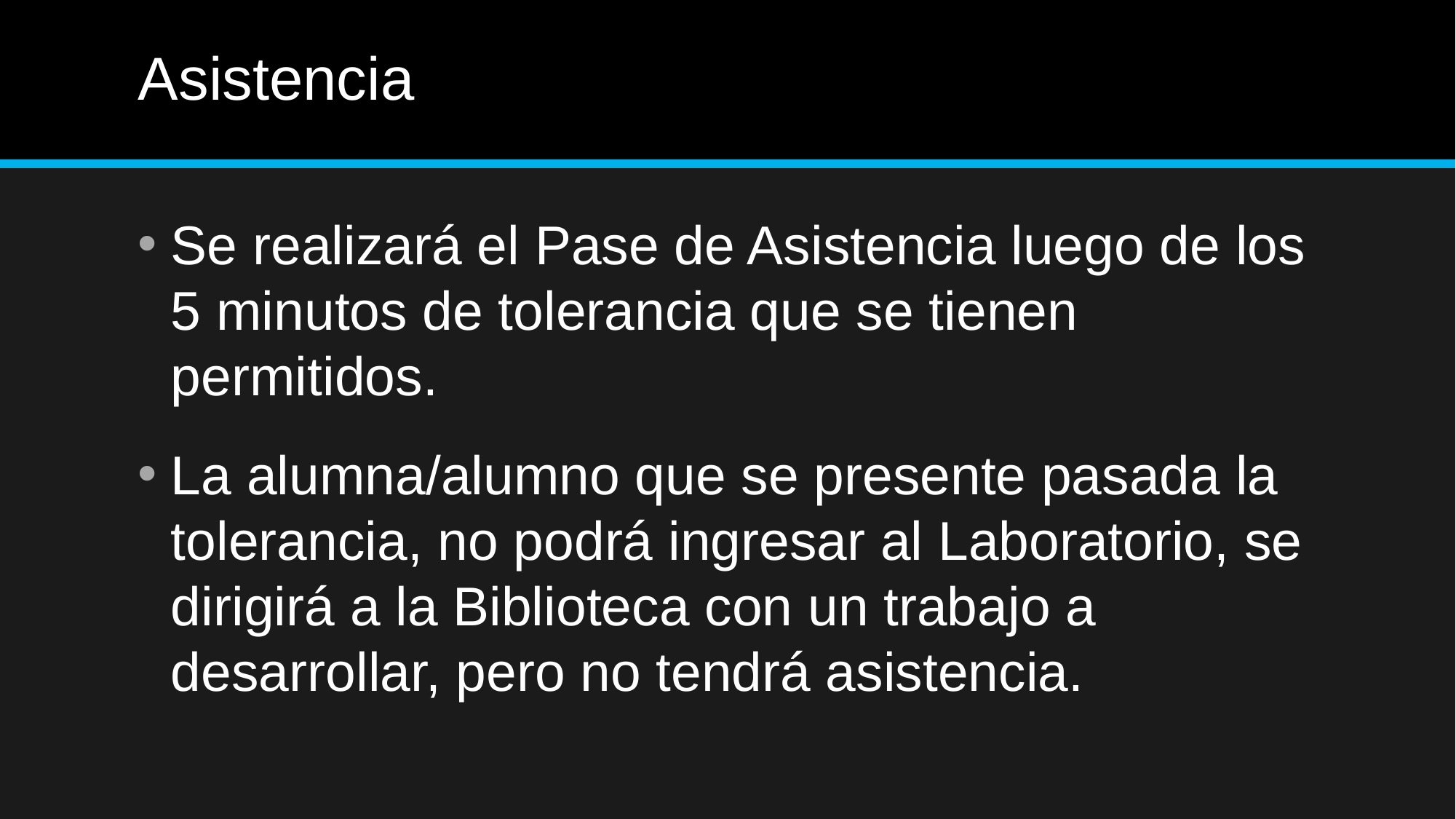

# Asistencia
Se realizará el Pase de Asistencia luego de los 5 minutos de tolerancia que se tienen permitidos.
La alumna/alumno que se presente pasada la tolerancia, no podrá ingresar al Laboratorio, se dirigirá a la Biblioteca con un trabajo a desarrollar, pero no tendrá asistencia.